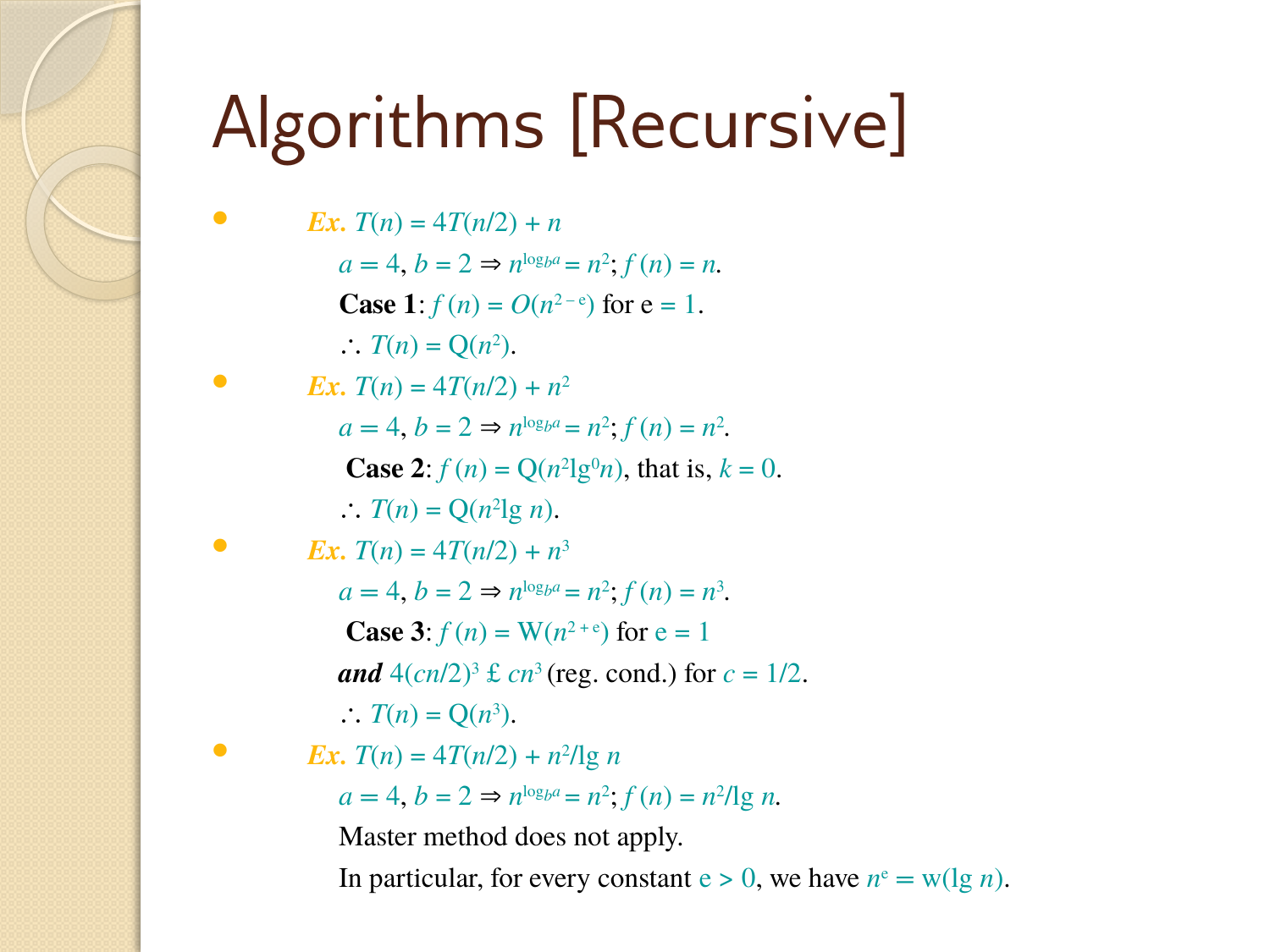

# Algorithms [Recursive]
Ex. T(n) = 4T(n/2) + n
	a = 4, b = 2 ⇒ nlogba = n2; f (n) = n.
	Case 1: f (n) = O(n2 – e) for e = 1.
	∴ T(n) = Q(n2).
Ex. T(n) = 4T(n/2) + n2
	a = 4, b = 2 ⇒ nlogba = n2; f (n) = n2.
	 Case 2: f (n) = Q(n2lg0n), that is, k = 0.
	∴ T(n) = Q(n2lg n).
Ex. T(n) = 4T(n/2) + n3
	a = 4, b = 2 ⇒ nlogba = n2; f (n) = n3.
	 Case 3: f (n) = W(n2 + e) for e = 1
	and 4(cn/2)3 £ cn3 (reg. cond.) for c = 1/2.
	∴ T(n) = Q(n3).
Ex. T(n) = 4T(n/2) + n2/lg n
	a = 4, b = 2 ⇒ nlogba = n2; f (n) = n2/lg n.
	Master method does not apply.
	In particular, for every constant e > 0, we have ne = w(lg n).